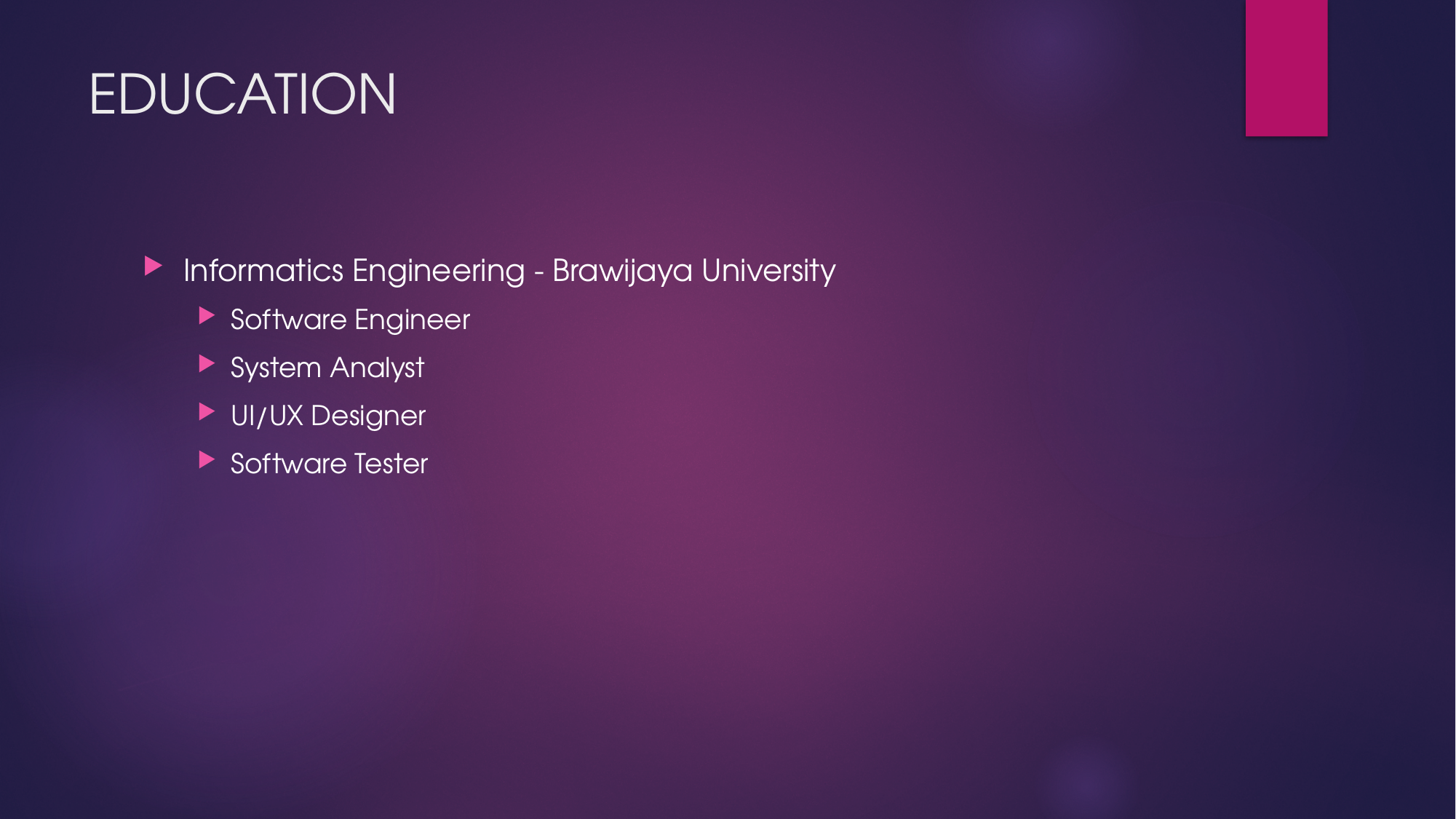

# EDUCATION
Informatics Engineering - Brawijaya University
Software Engineer
System Analyst
UI/UX Designer
Software Tester